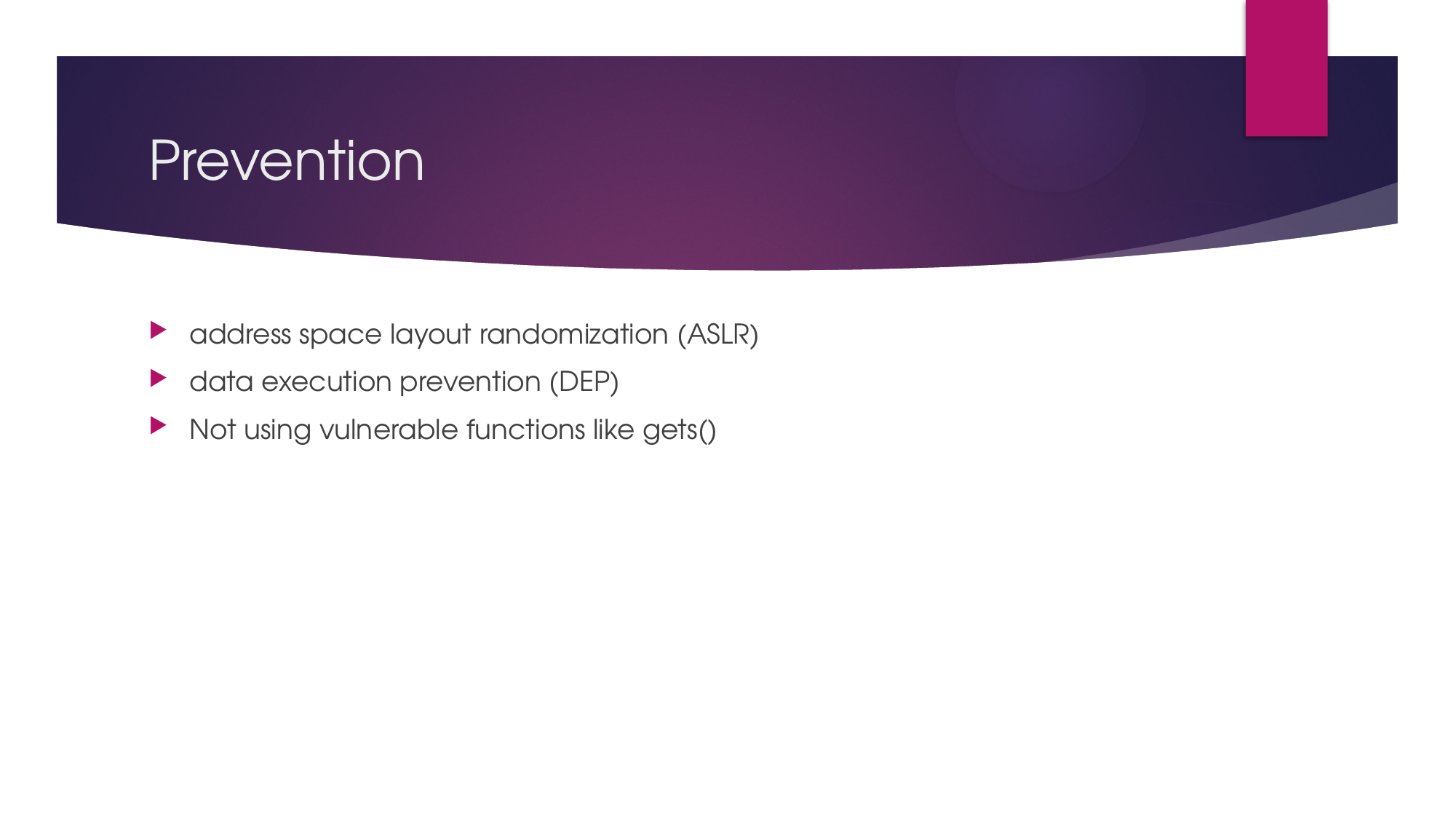

# Prevention
address space layout randomization (ASLR)
data execution prevention (DEP)
Not using vulnerable functions like gets()